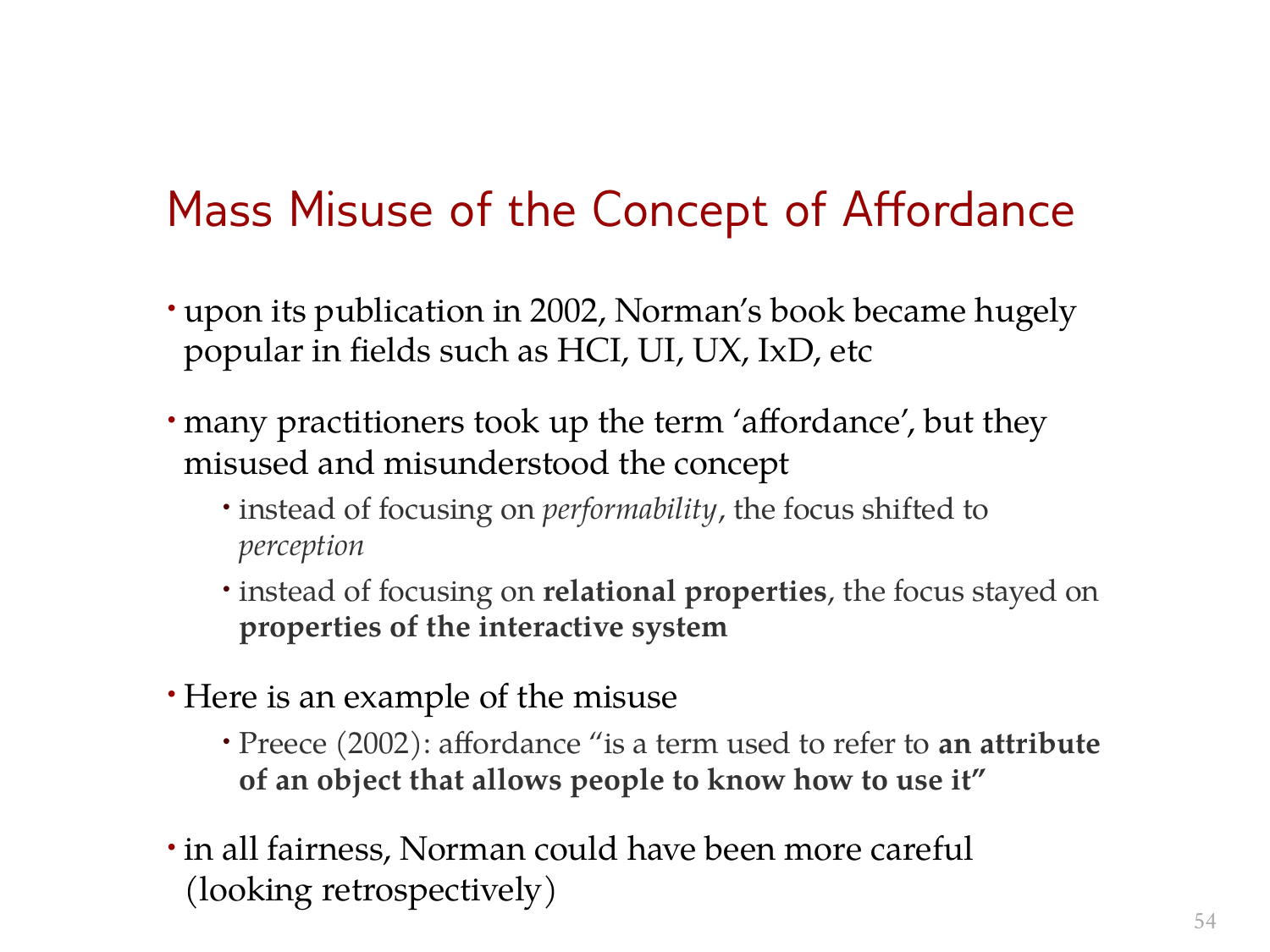

# Mass Misuse of the Concept of Affordance
upon its publication in 2002, Norman’s book became hugely popular in fields such as HCI, UI, UX, IxD, etc
many practitioners took up the term ‘affordance’, but they misused and misunderstood the concept
instead of focusing on performability, the focus shifted to perception
instead of focusing on relational properties, the focus stayed on properties of the interactive system
Here is an example of the misuse
Preece (2002): affordance “is a term used to refer to an attribute of an object that allows people to know how to use it”
in all fairness, Norman could have been more careful (looking retrospectively)

54